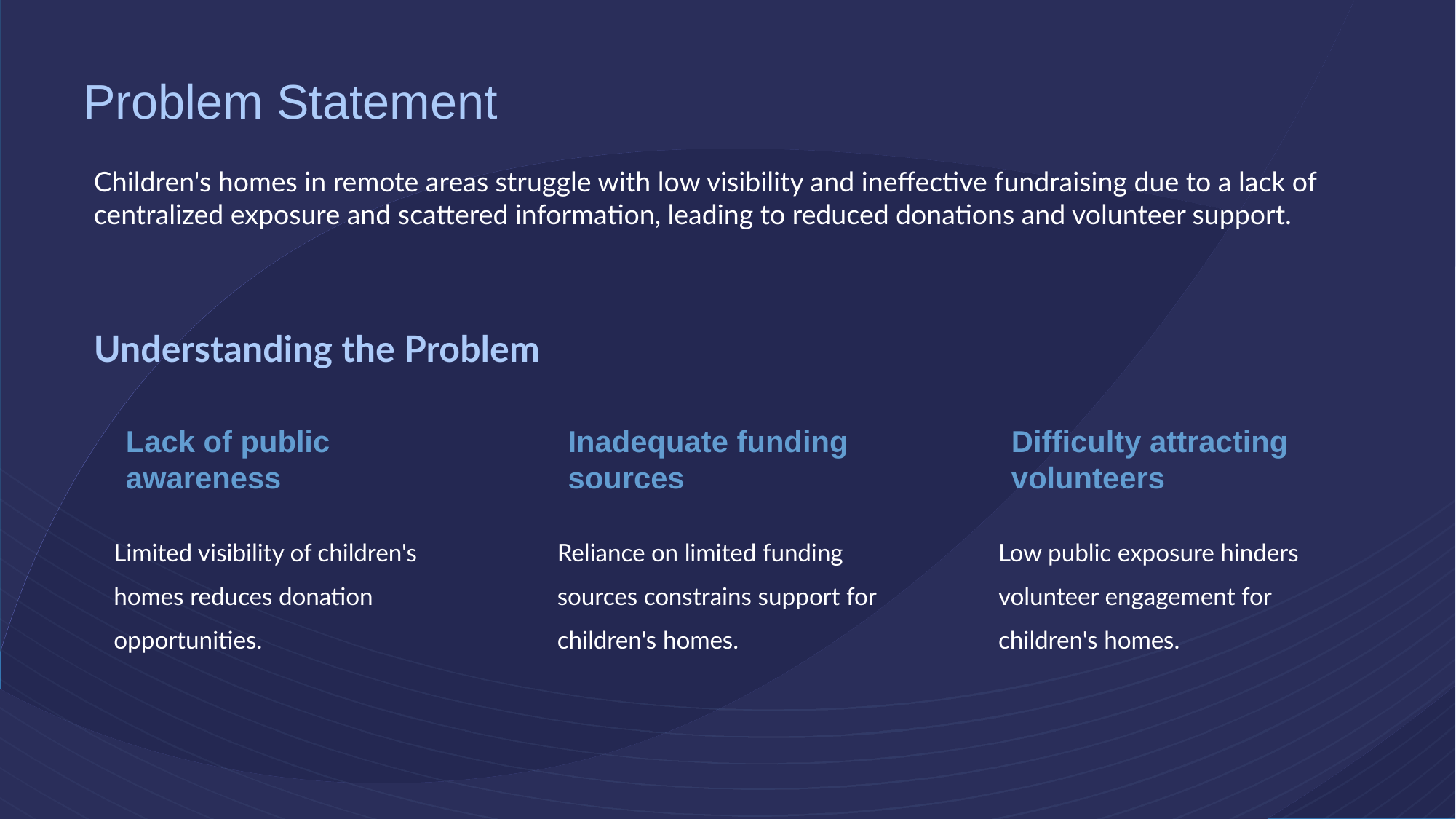

# Problem Statement
Children's homes in remote areas struggle with low visibility and ineffective fundraising due to a lack of centralized exposure and scattered information, leading to reduced donations and volunteer support.
Understanding the Problem
Lack of public awareness
Inadequate funding sources
Difficulty attracting volunteers
Limited visibility of children's homes reduces donation opportunities.
Reliance on limited funding sources constrains support for children's homes.
Low public exposure hinders volunteer engagement for children's homes.